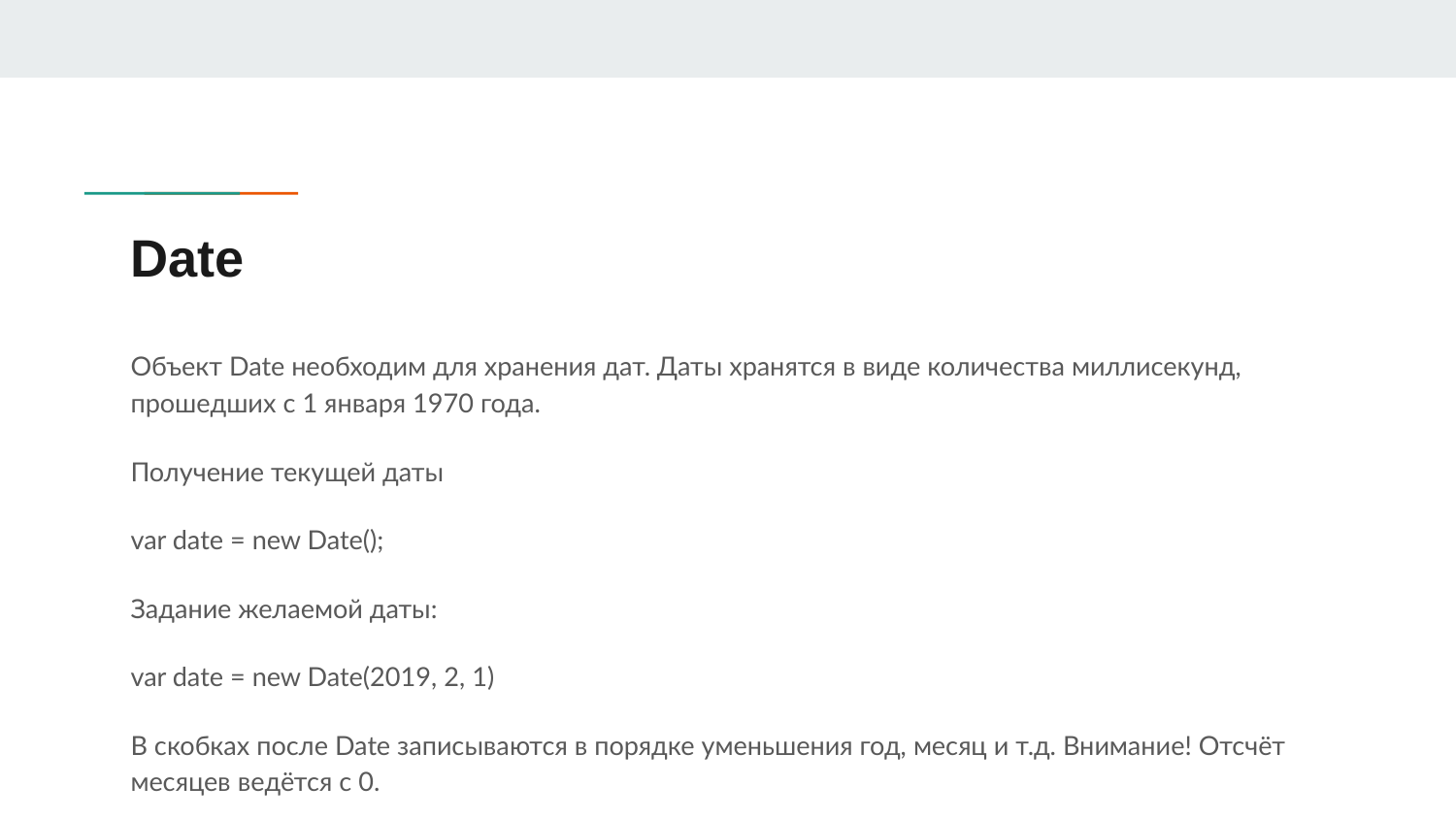

# Date
Объект Date необходим для хранения дат. Даты хранятся в виде количества миллисекунд, прошедших с 1 января 1970 года.
Получение текущей даты
var date = new Date();
Задание желаемой даты:
var date = new Date(2019, 2, 1)
В скобках после Date записываются в порядке уменьшения год, месяц и т.д. Внимание! Отсчёт месяцев ведётся с 0.